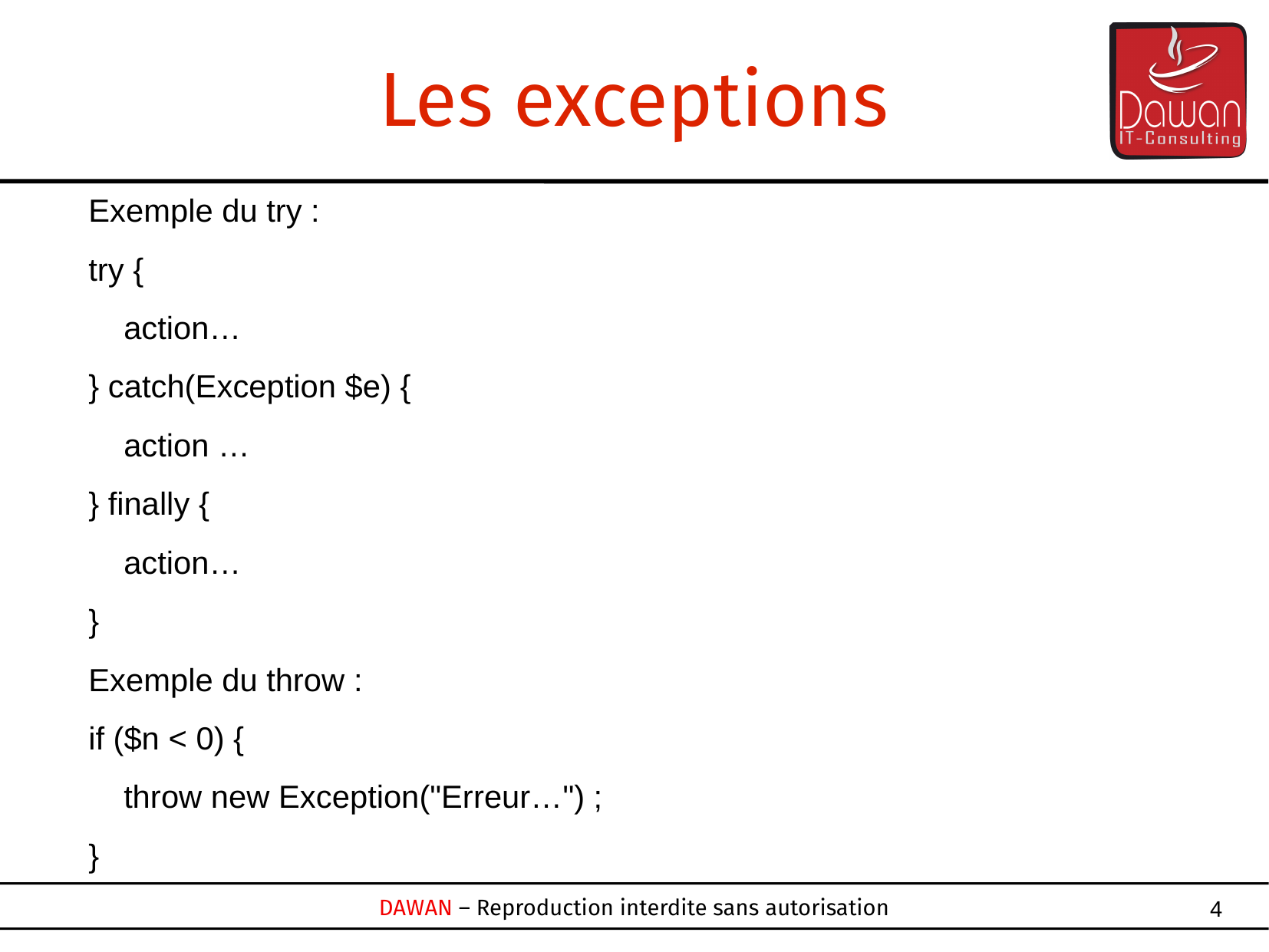

Les exceptions
Exemple du try :
try {
    action…
} catch(Exception $e) {
    action …
} finally {
    action…
}
Exemple du throw :
if ($n < 0) {
    throw new Exception("Erreur…") ;
}
4